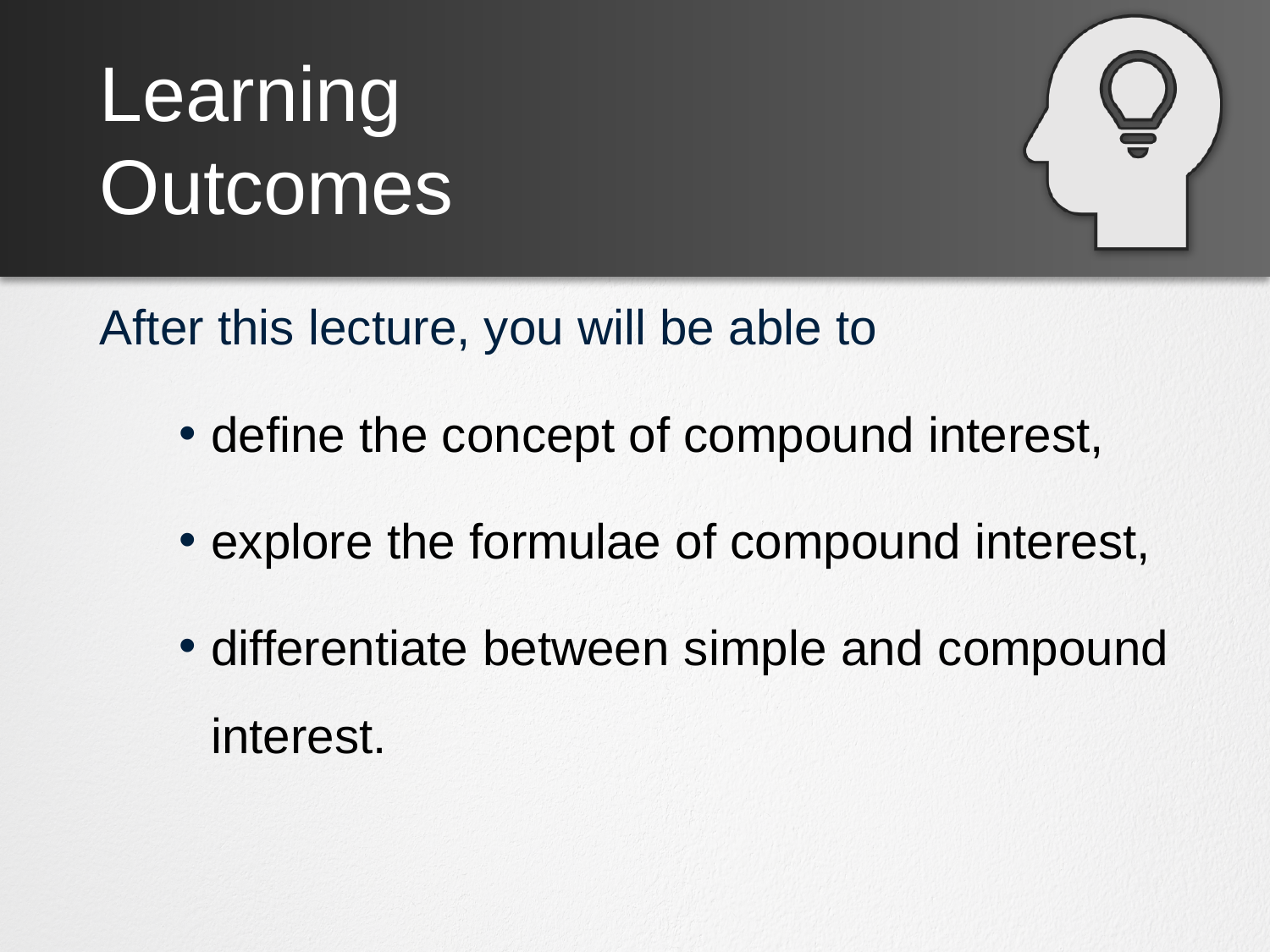

define the concept of compound interest,
explore the formulae of compound interest,
differentiate between simple and compound interest.